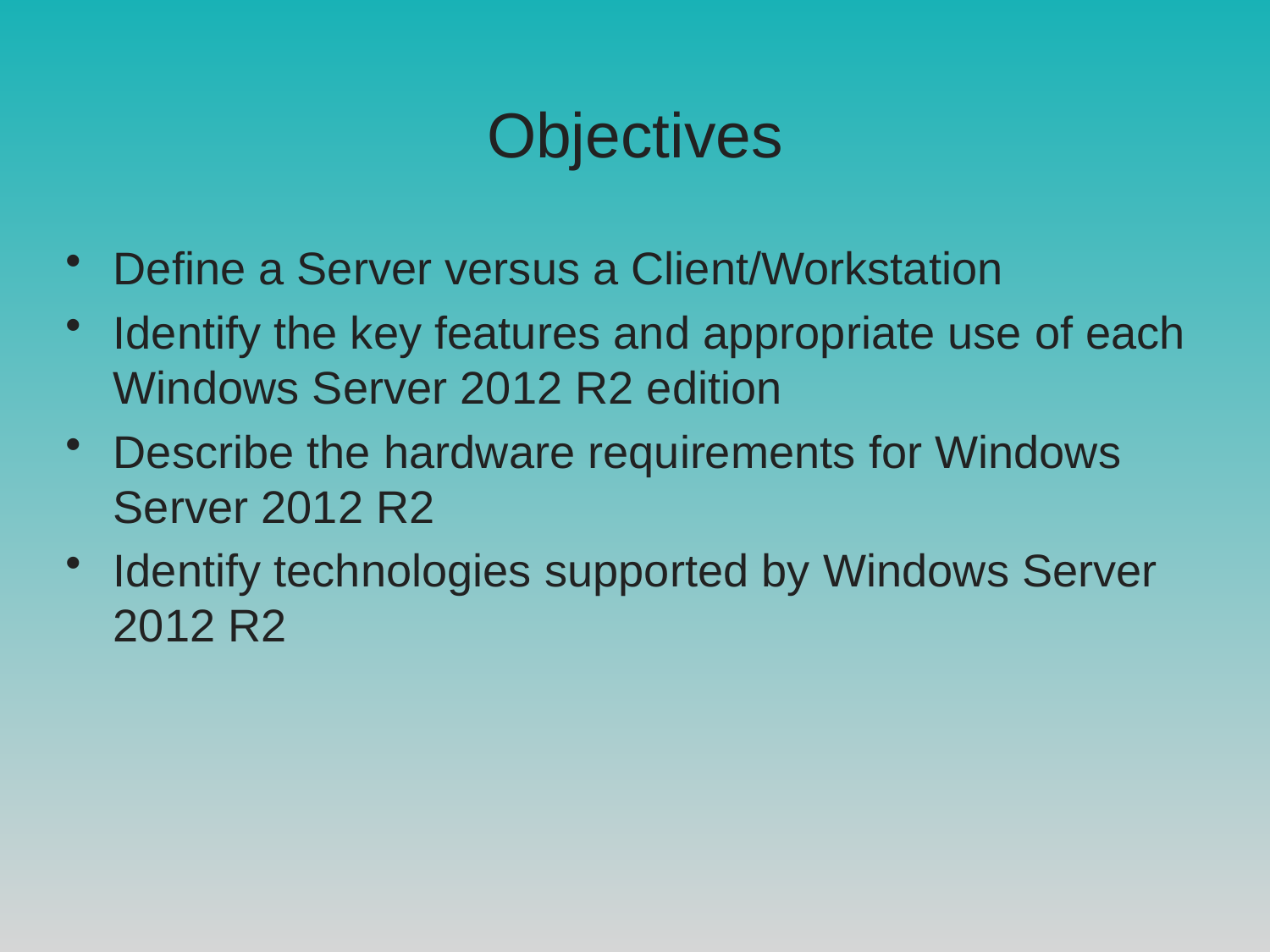

# Objectives
Define a Server versus a Client/Workstation
Identify the key features and appropriate use of each Windows Server 2012 R2 edition
Describe the hardware requirements for Windows Server 2012 R2
Identify technologies supported by Windows Server 2012 R2